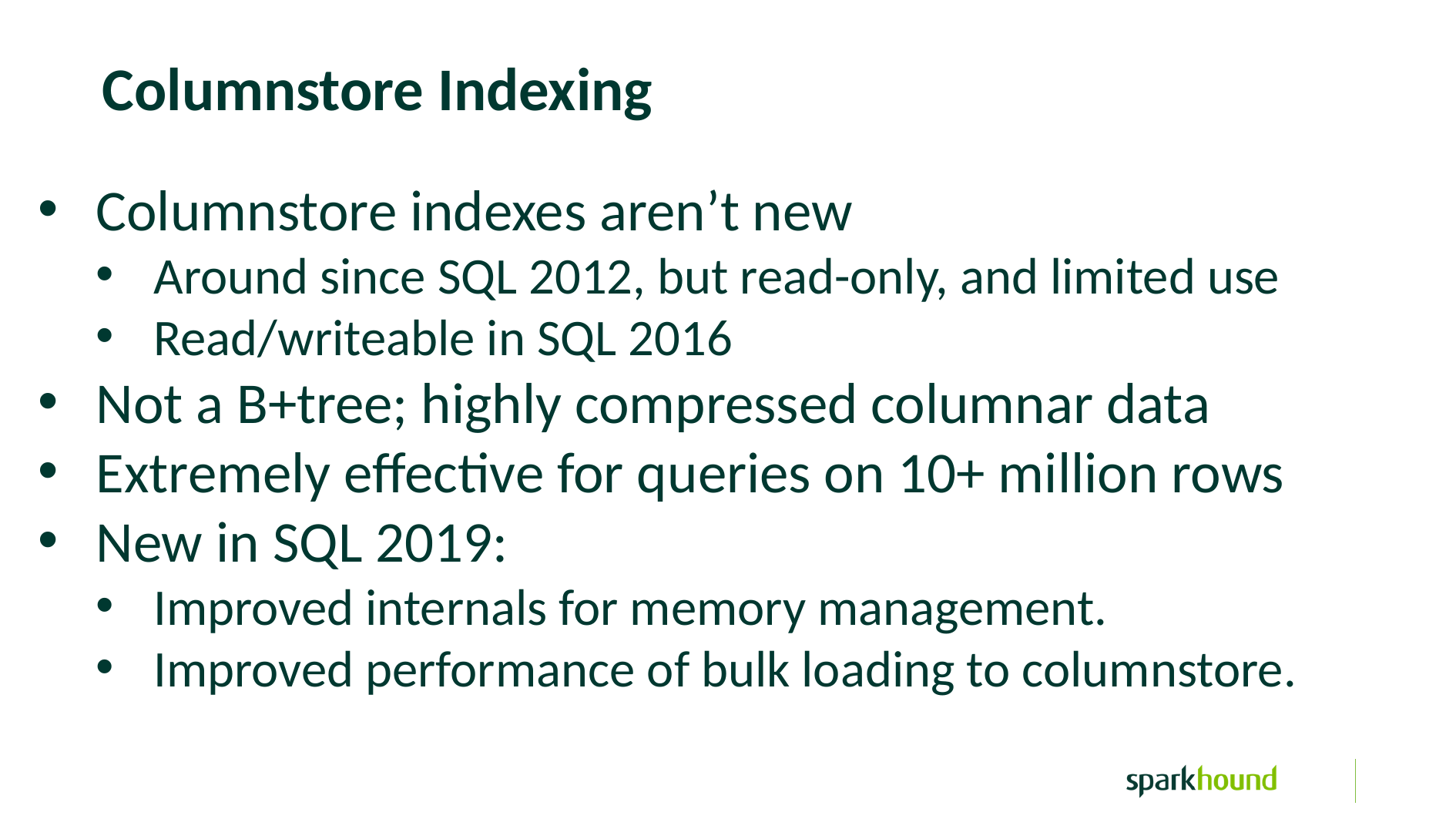

Columnstore Indexing
Columnstore indexes aren’t new
Around since SQL 2012, but read-only, and limited use
Read/writeable in SQL 2016
Not a B+tree; highly compressed columnar data
Extremely effective for queries on 10+ million rows
New in SQL 2019:
Improved internals for memory management.
Improved performance of bulk loading to columnstore.